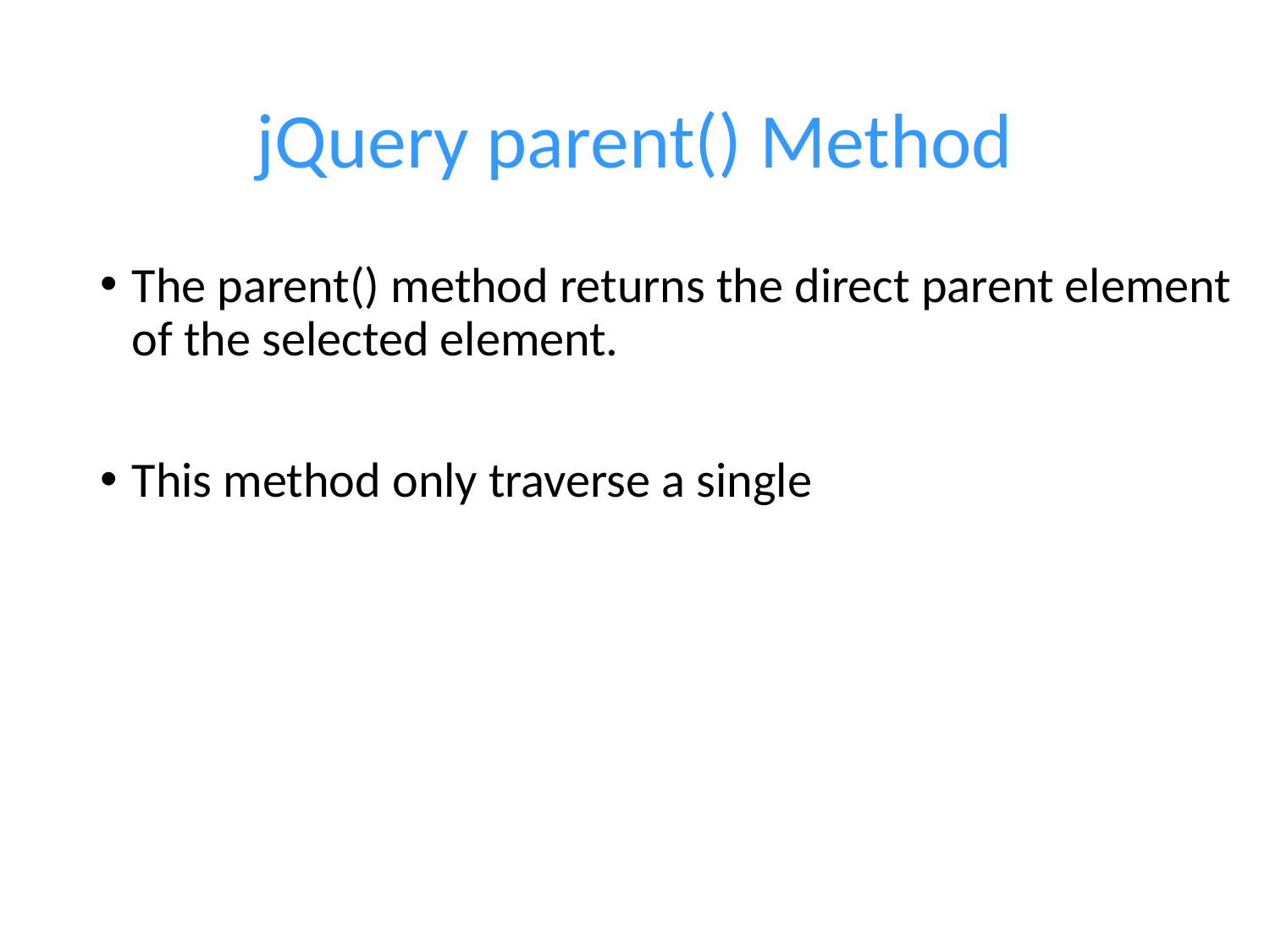

# jQuery parent() Method
The parent() method returns the direct parent element of the selected element.

This method only traverse a single